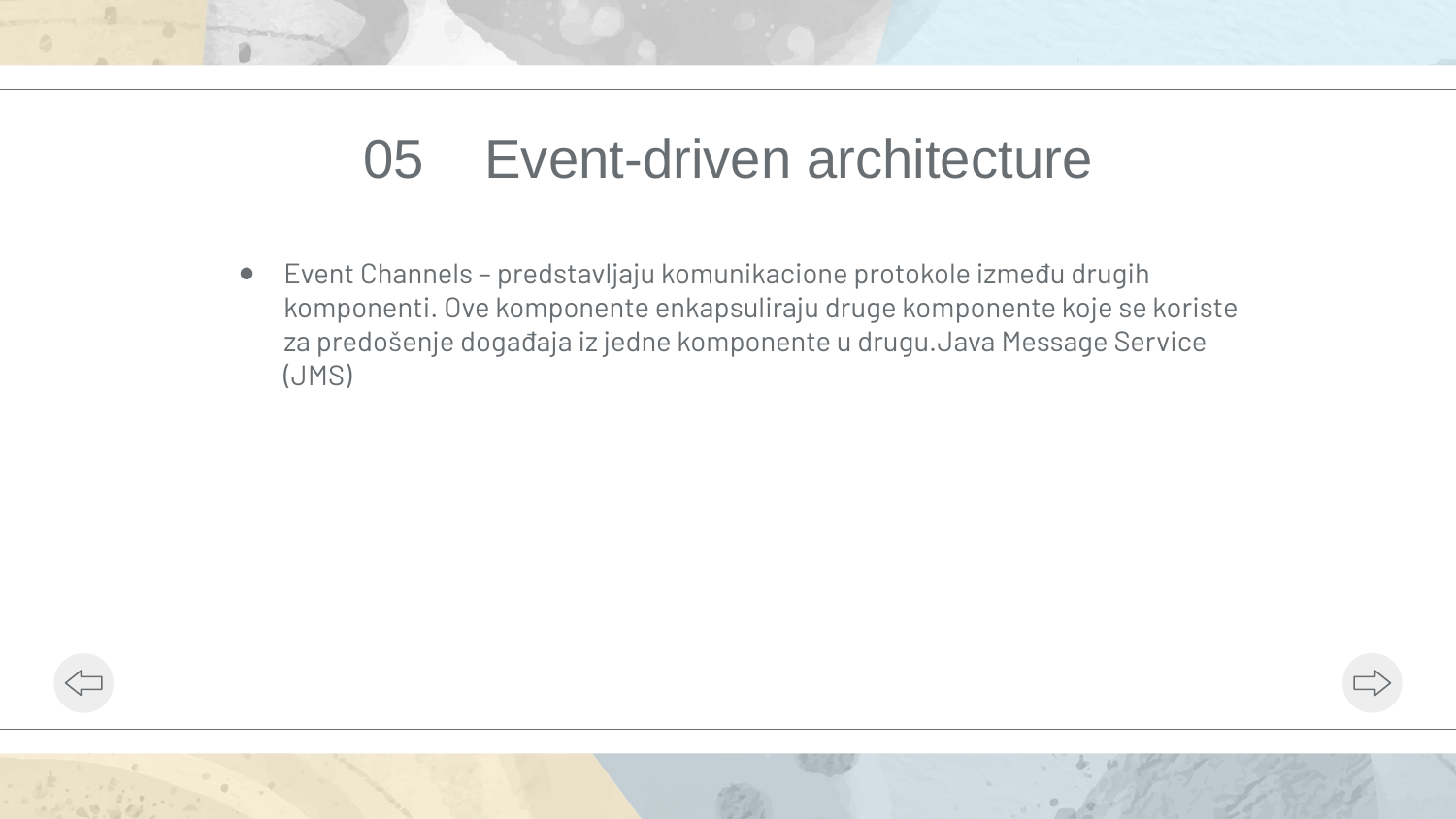

# 05    Event-driven architecture
Event Channels – predstavljaju komunikacione protokole između drugih komponenti. Ove komponente enkapsuliraju druge komponente koje se koriste za predošenje događaja iz jedne komponente u drugu.Java Message Service (JMS)